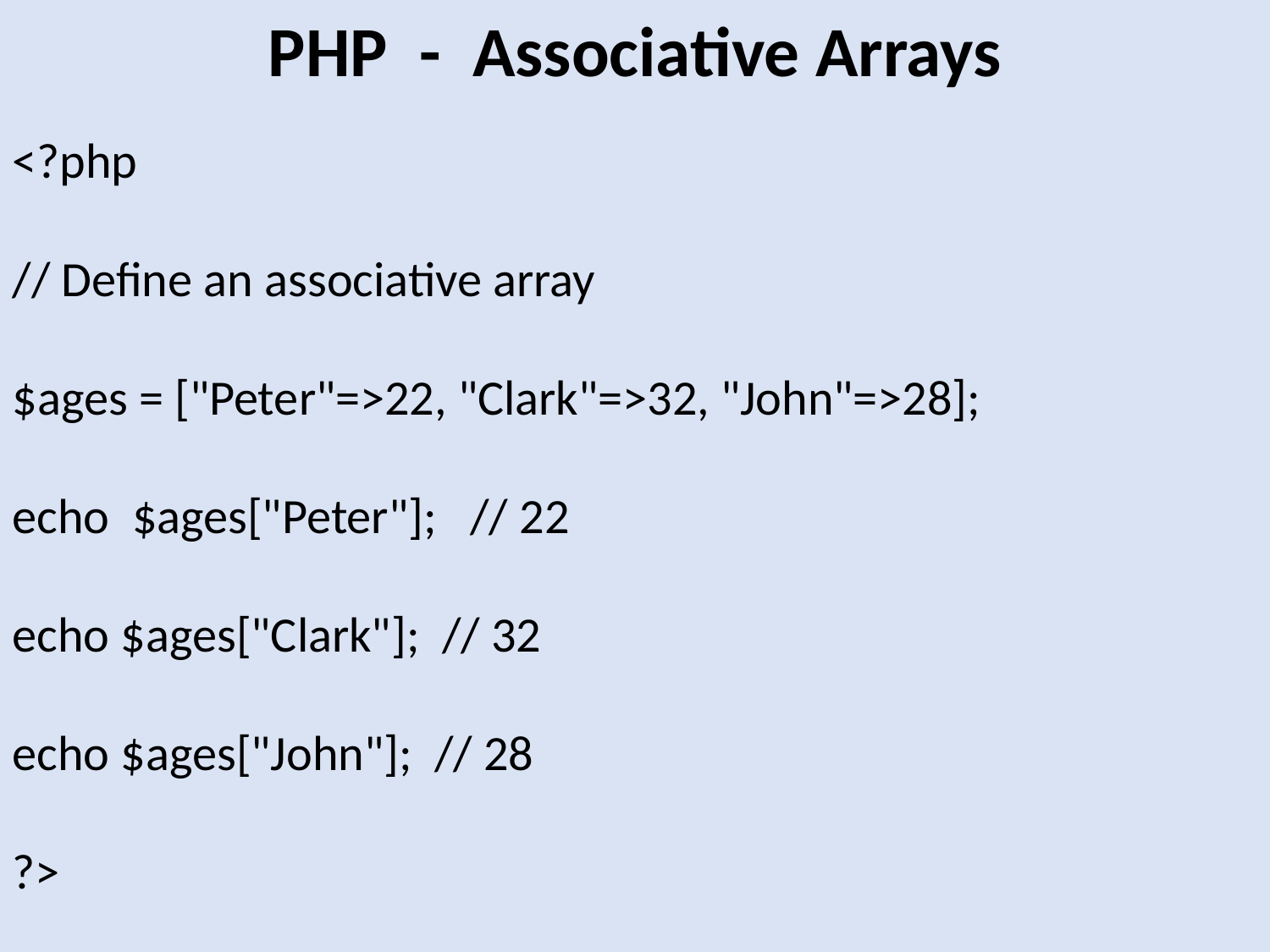

PHP  -  Associative Arrays

<?php

// Define an associative array

$ages = ["Peter"=>22, "Clark"=>32, "John"=>28];

echo  $ages["Peter"];   // 22

echo $ages["Clark"];  // 32

echo $ages["John"];  // 28

?>